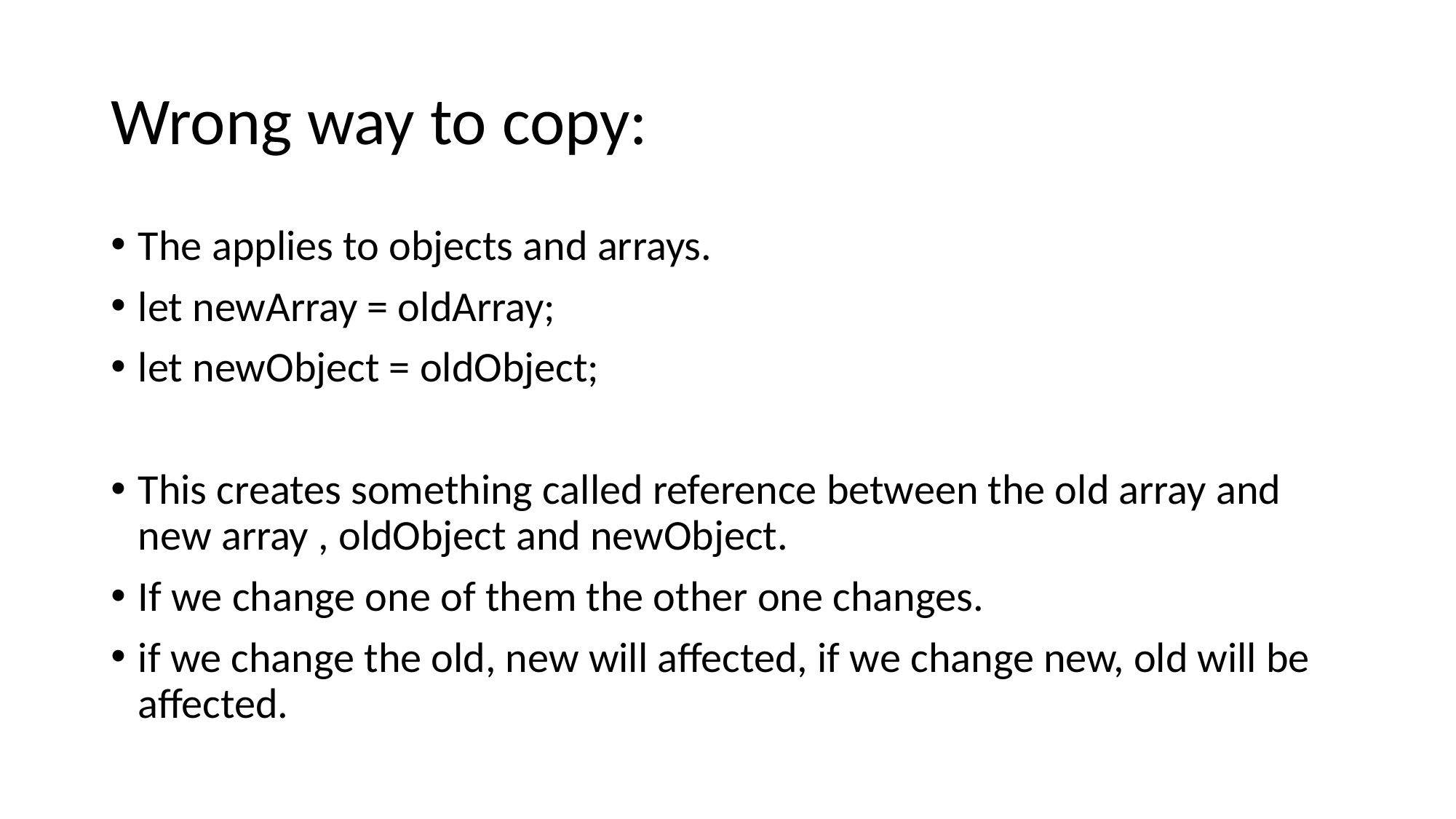

# Wrong way to copy:
The applies to objects and arrays.
let newArray = oldArray;
let newObject = oldObject;

This creates something called reference between the old array and new array , oldObject and newObject.
If we change one of them the other one changes.
if we change the old, new will affected, if we change new, old will be affected.